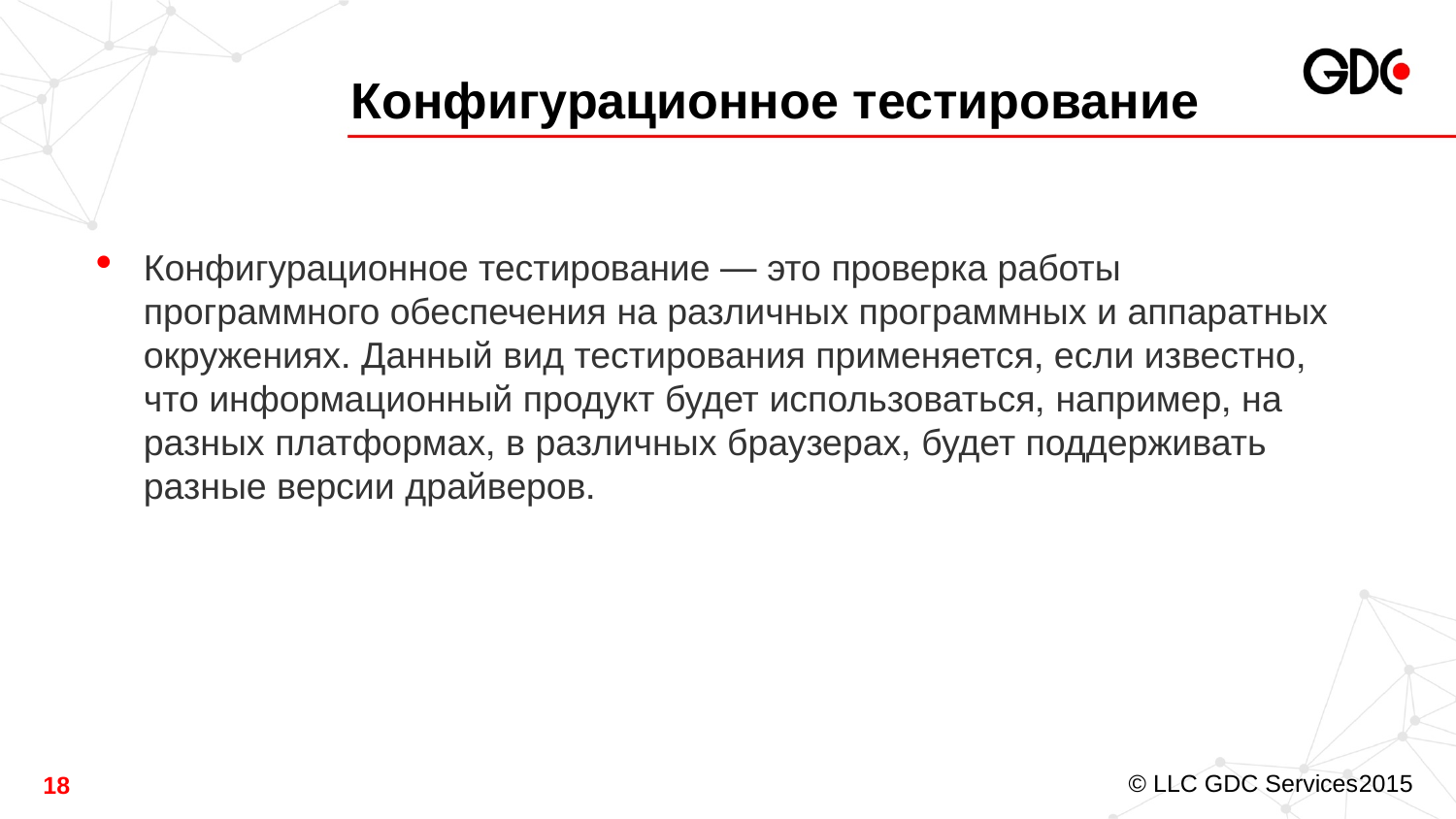

# Конфигурационное тестирование
Конфигурационное тестирование — это проверка работы программного обеспечения на различных программных и аппаратных окружениях. Данный вид тестирования применяется, если известно, что информационный продукт будет использоваться, например, на разных платформах, в различных браузерах, будет поддерживать разные версии драйверов.